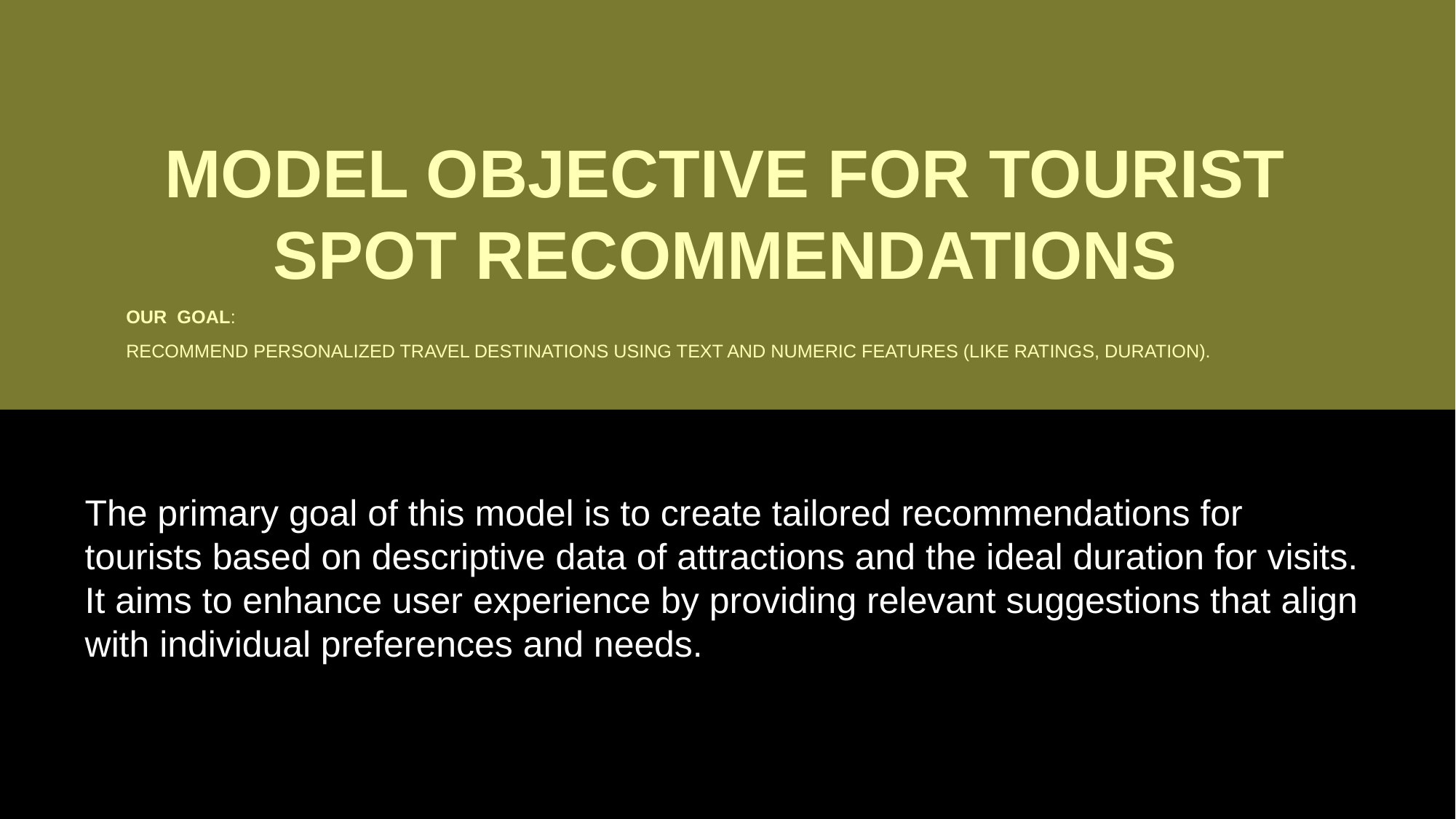

# MODEL OBJECTIVE FOR TOURIST SPOT RECOMMENDATIONS
OUR  GOAL:
RECOMMEND PERSONALIZED TRAVEL DESTINATIONS USING TEXT AND NUMERIC FEATURES (LIKE RATINGS, DURATION).
The primary goal of this model is to create tailored recommendations for tourists based on descriptive data of attractions and the ideal duration for visits. It aims to enhance user experience by providing relevant suggestions that align with individual preferences and needs.